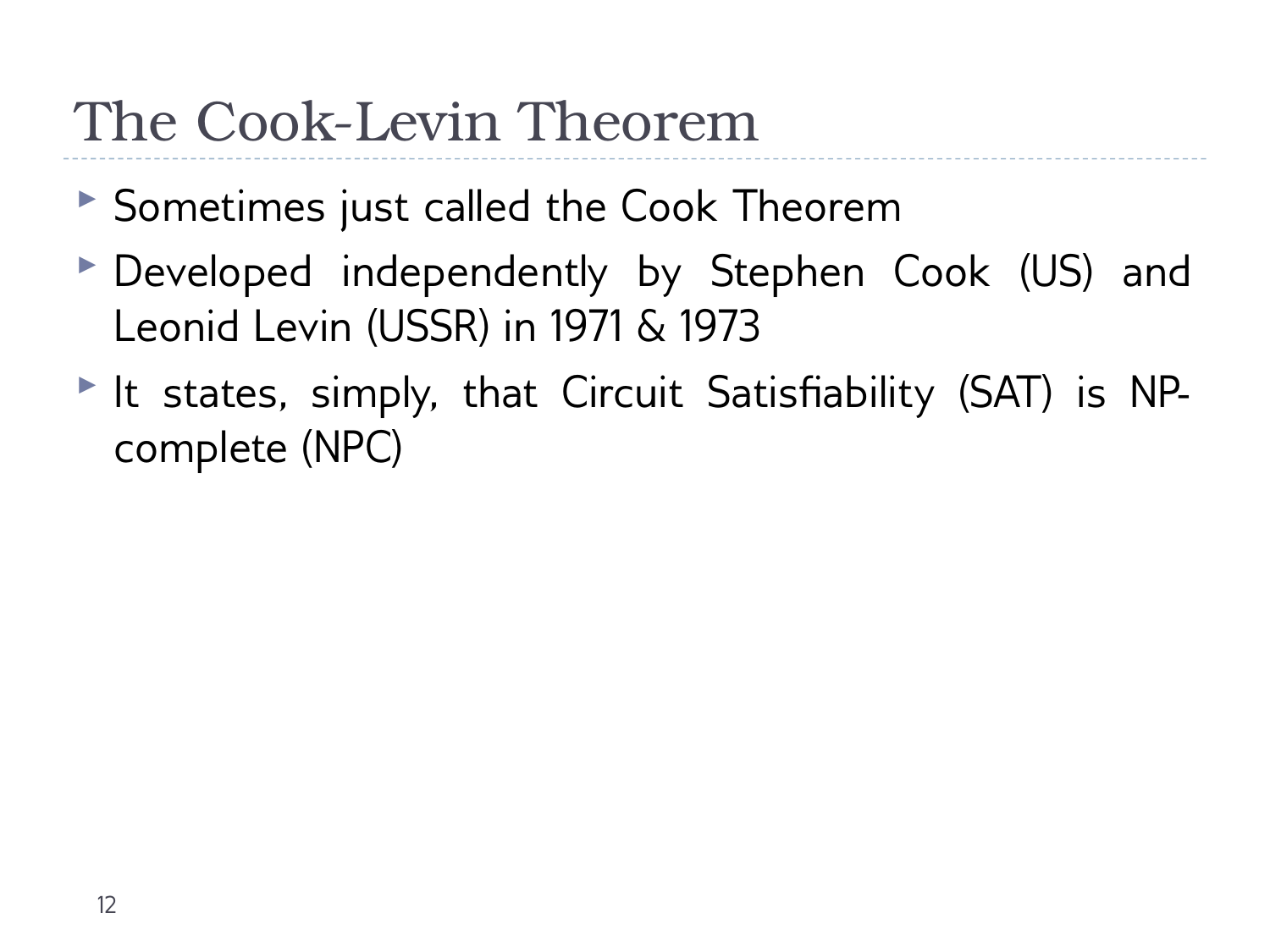

# The Cook-Levin Theorem
Sometimes just called the Cook Theorem
Developed independently by Stephen Cook (US) and Leonid Levin (USSR) in 1971 & 1973
It states, simply, that Circuit Satisfiability (SAT) is NP-complete (NPC)
12